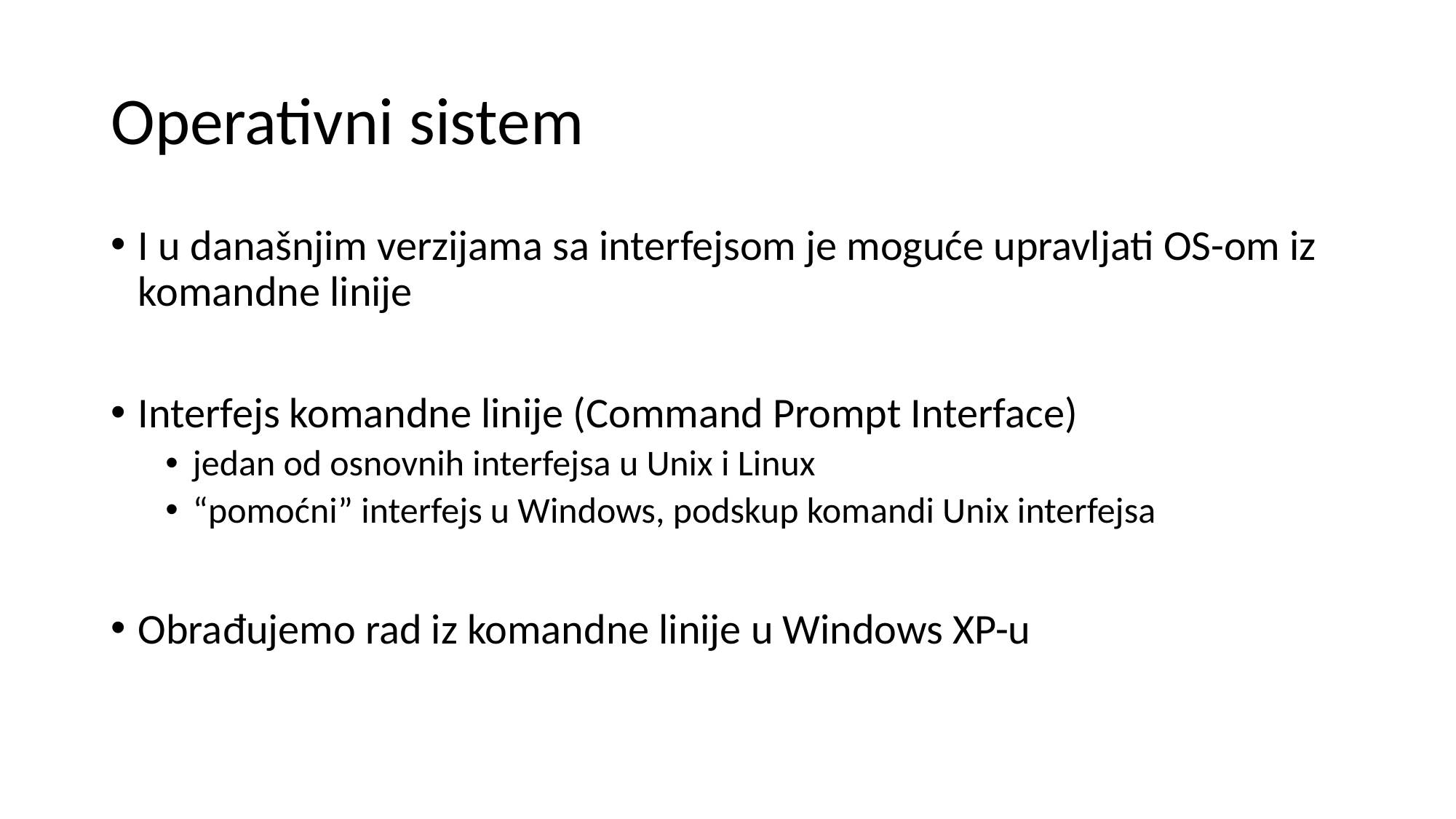

# Operativni sistem
I u današnjim verzijama sa interfejsom je moguće upravljati OS-om iz komandne linije

Interfejs komandne linije (Command Prompt Interface)
jedan od osnovnih interfejsa u Unix i Linux
“pomoćni” interfejs u Windows, podskup komandi Unix interfejsa

Obrađujemo rad iz komandne linije u Windows XP-u